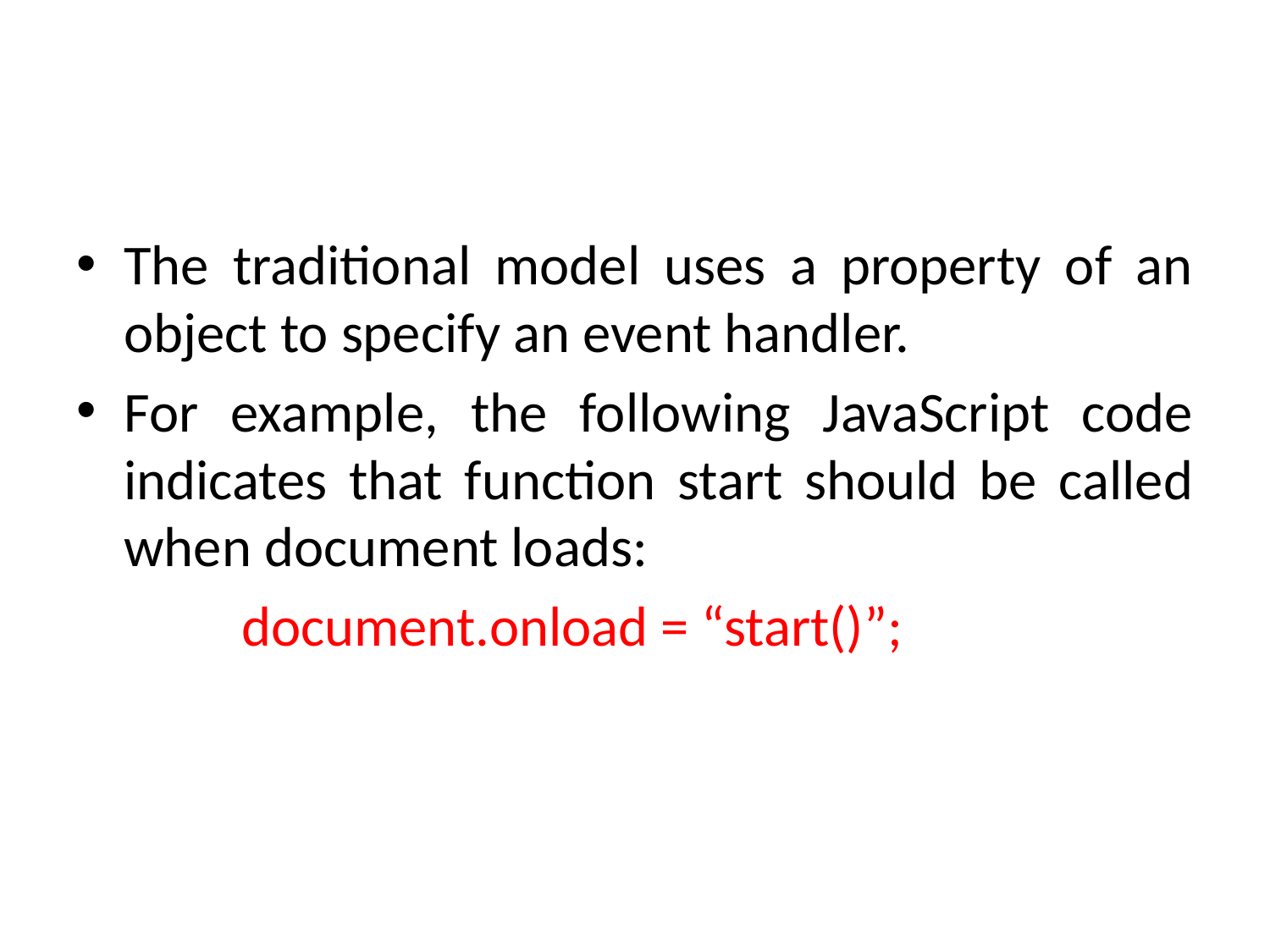

#
The traditional model uses a property of an object to specify an event handler.
For example, the following JavaScript code indicates that function start should be called when document loads:
             document.onload = “start()”;